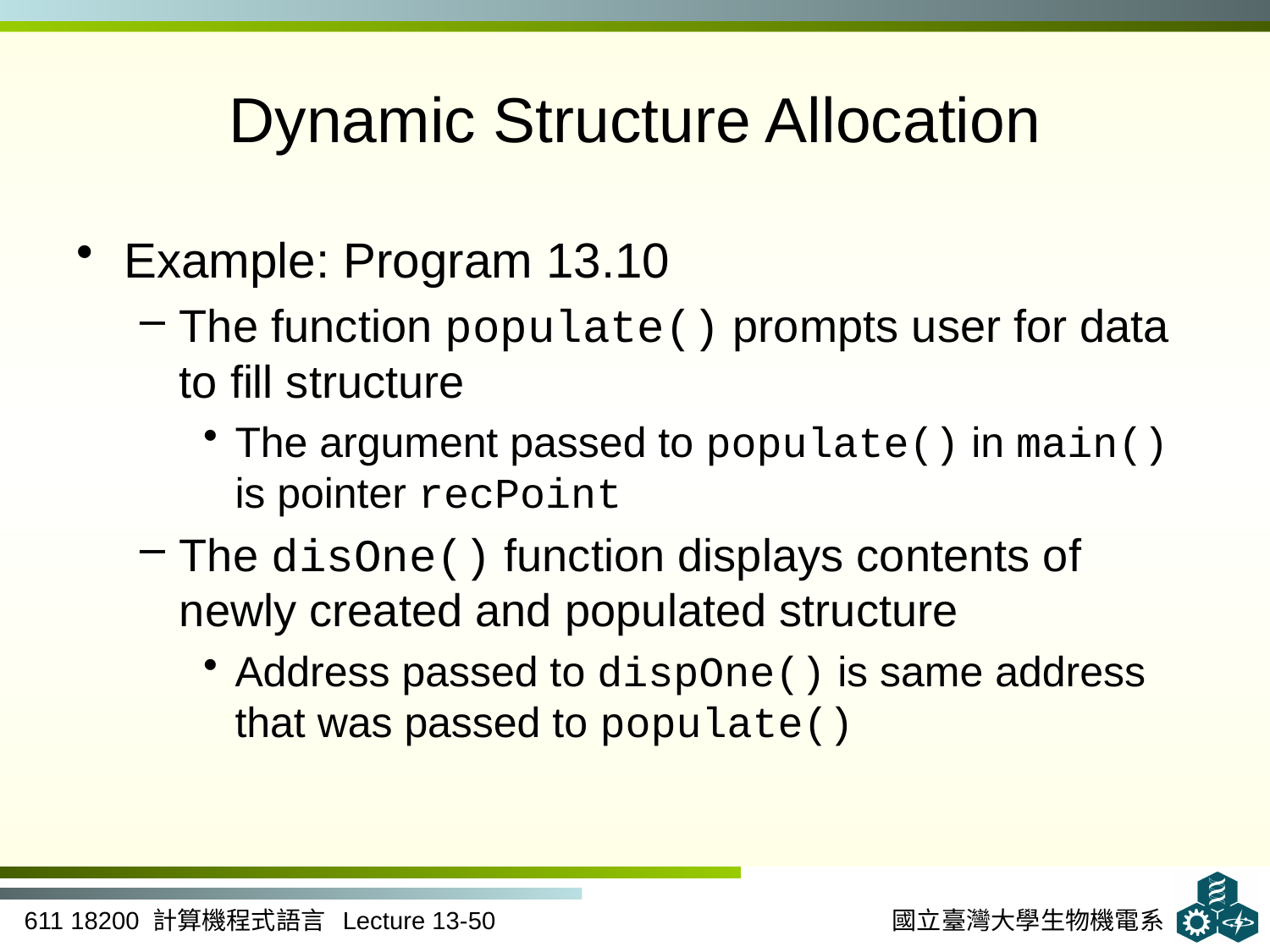

# Dynamic Structure Allocation
Example: Program 13.10
The function populate() prompts user for data to fill structure
The argument passed to populate() in main() is pointer recPoint
The disOne() function displays contents of newly created and populated structure
Address passed to dispOne() is same address that was passed to populate()